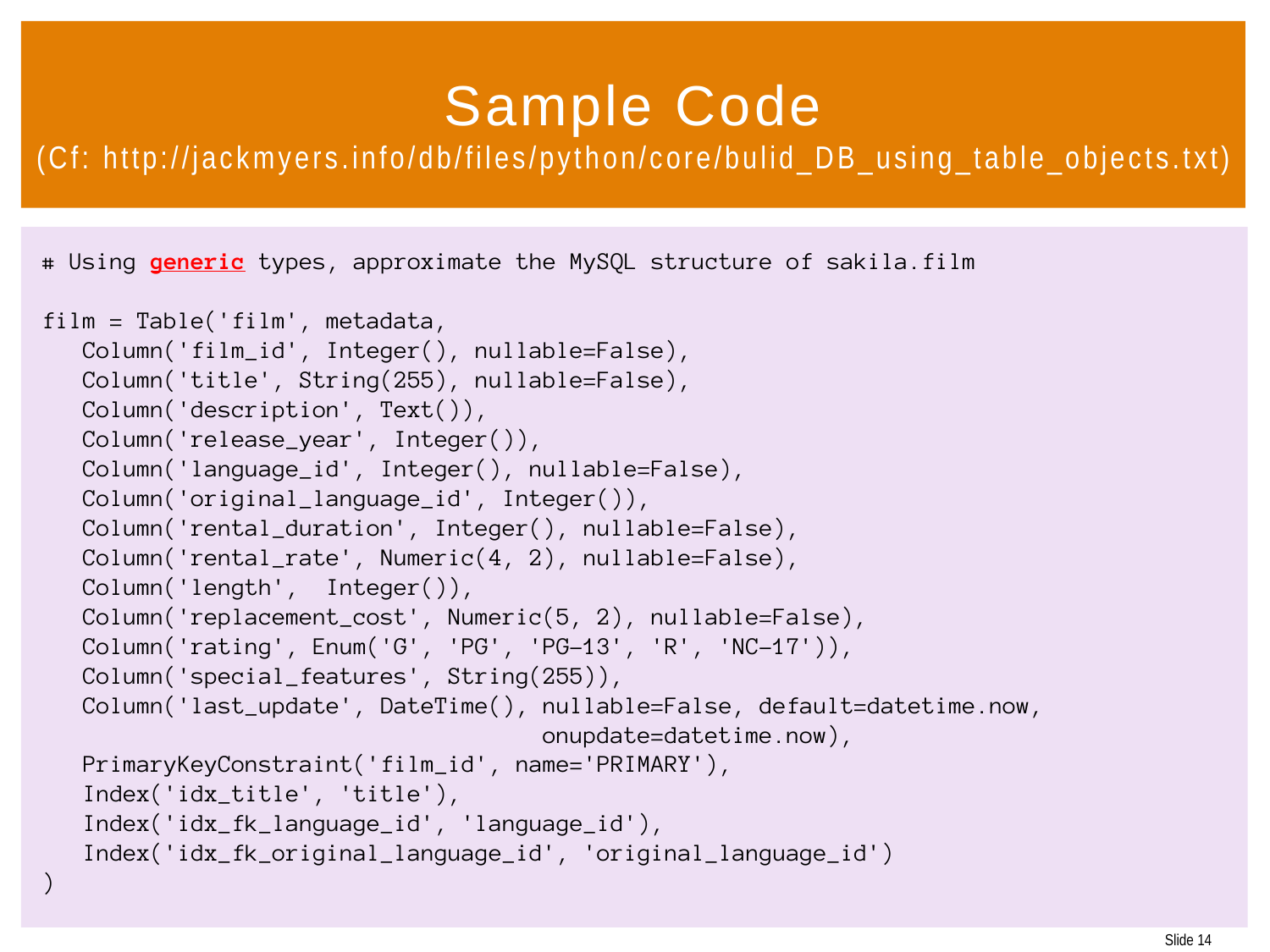

# Sample Code (Cf: http://jackmyers.info/db/files/python/core/bulid_DB_using_table_objects.txt)
# Using generic types, approximate the MySQL structure of sakila.film
film = Table('film', metadata,
   Column('film_id', Integer(), nullable=False),
   Column('title', String(255), nullable=False),
   Column('description', Text()),
   Column('release_year', Integer()),
   Column('language_id', Integer(), nullable=False),
   Column('original_language_id', Integer()),
   Column('rental_duration', Integer(), nullable=False),
   Column('rental_rate', Numeric(4, 2), nullable=False),
   Column('length',  Integer()),
   Column('replacement_cost', Numeric(5, 2), nullable=False),
   Column('rating', Enum('G', 'PG', 'PG-13', 'R', 'NC-17')),
   Column('special_features', String(255)),
   Column('last_update', DateTime(), nullable=False, default=datetime.now,
                                     onupdate=datetime.now),
   PrimaryKeyConstraint('film_id', name='PRIMARY'),
   Index('idx_title', 'title'),
   Index('idx_fk_language_id', 'language_id'),
   Index('idx_fk_original_language_id', 'original_language_id')
)